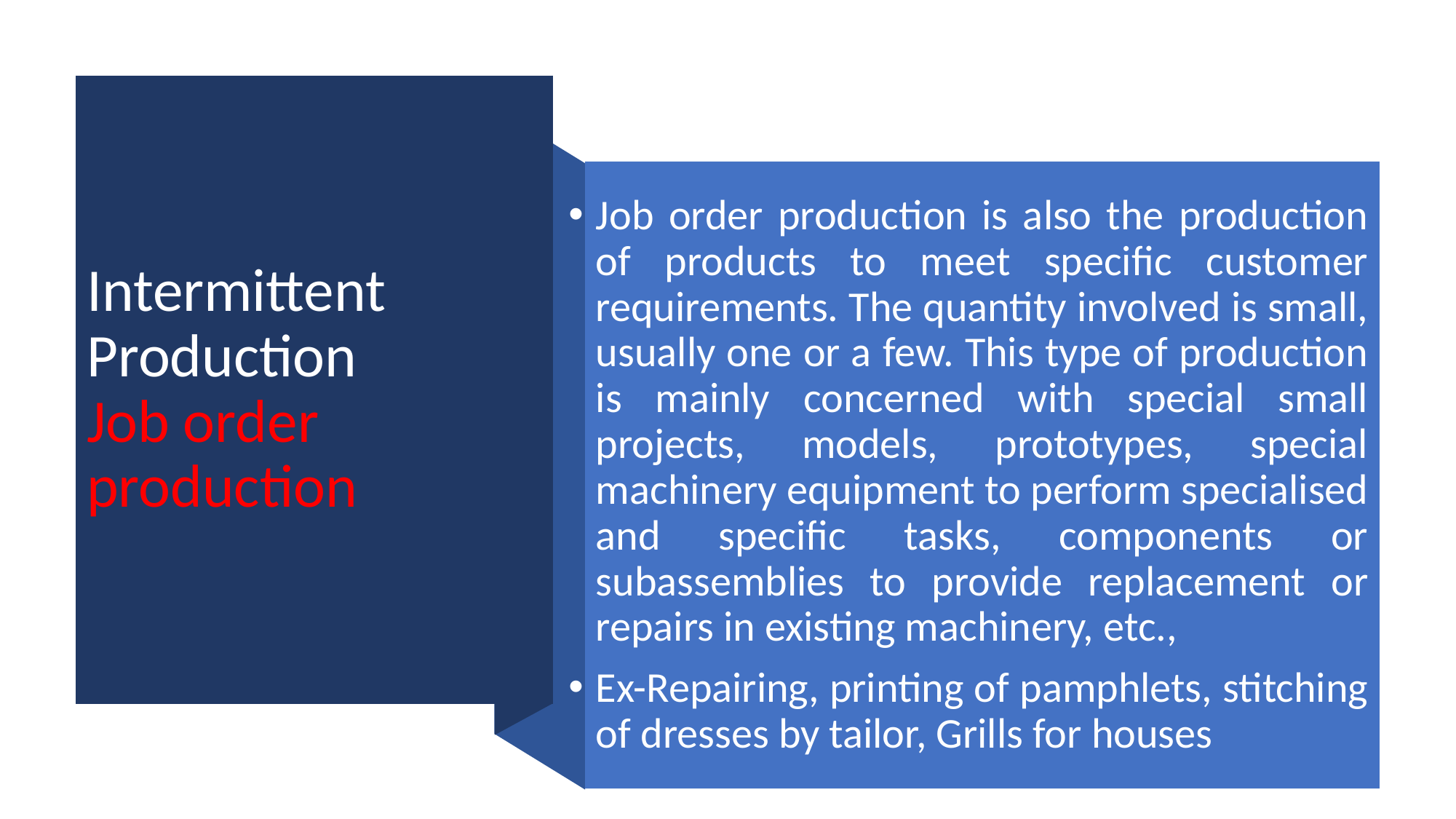

# Intermittent Production Job order production
Job order production is also the production of products to meet specific customer requirements. The quantity involved is small, usually one or a few. This type of production is mainly concerned with special small projects, models, prototypes, special machinery equipment to perform specialised and specific tasks, components or subassemblies to provide replacement or repairs in existing machinery, etc.,
Ex-Repairing, printing of pamphlets, stitching of dresses by tailor, Grills for houses